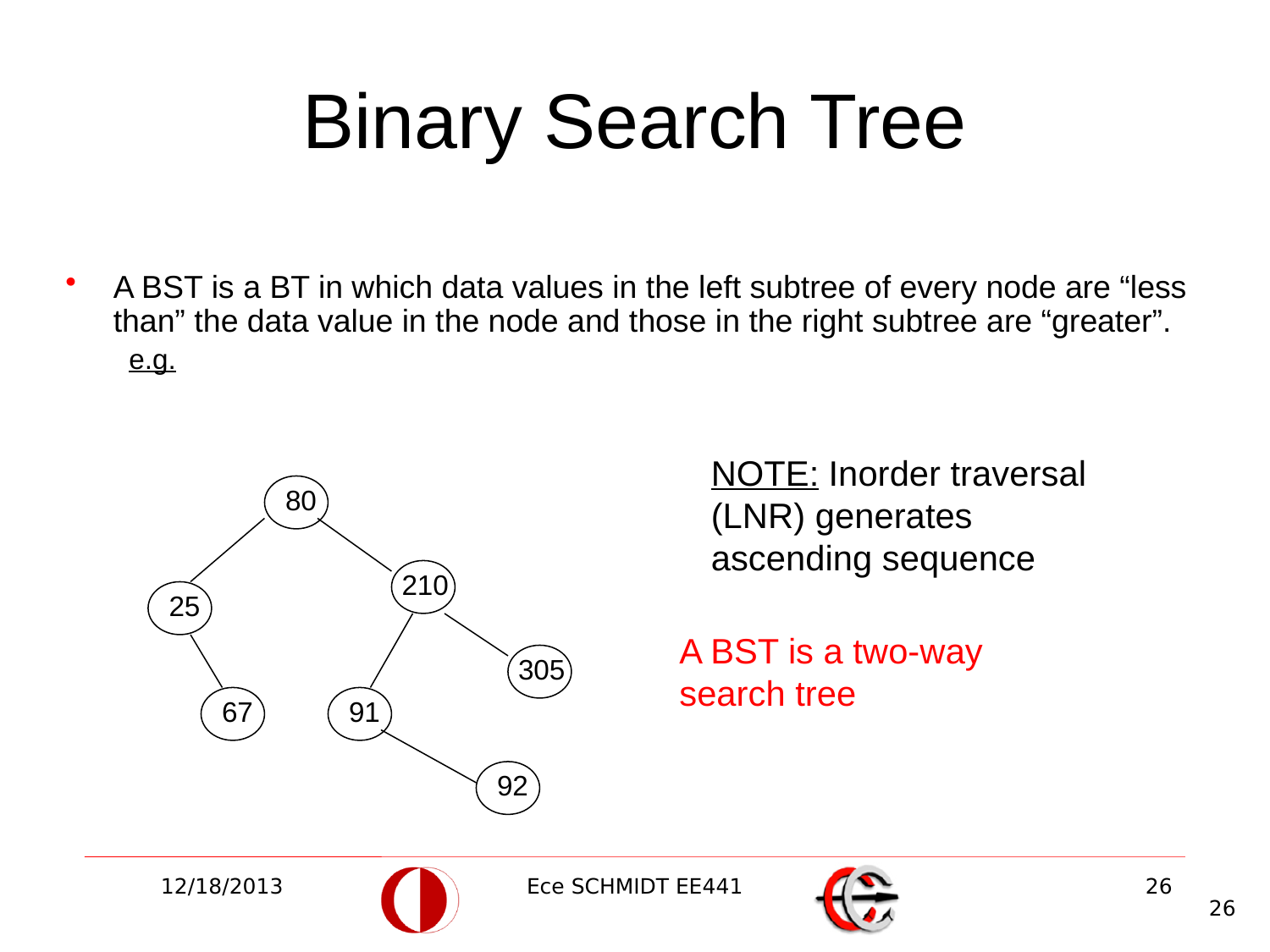

# Binary Search Tree
A BST is a BT in which data values in the left subtree of every node are “less than” the data value in the node and those in the right subtree are “greater”.
e.g.

NOTE: Inorder traversal (LNR) generates ascending sequence

80

210

25

A BST is a two-way search tree

305

67

91

92
12/18/2013
Ece SCHMIDT EE441
26
26